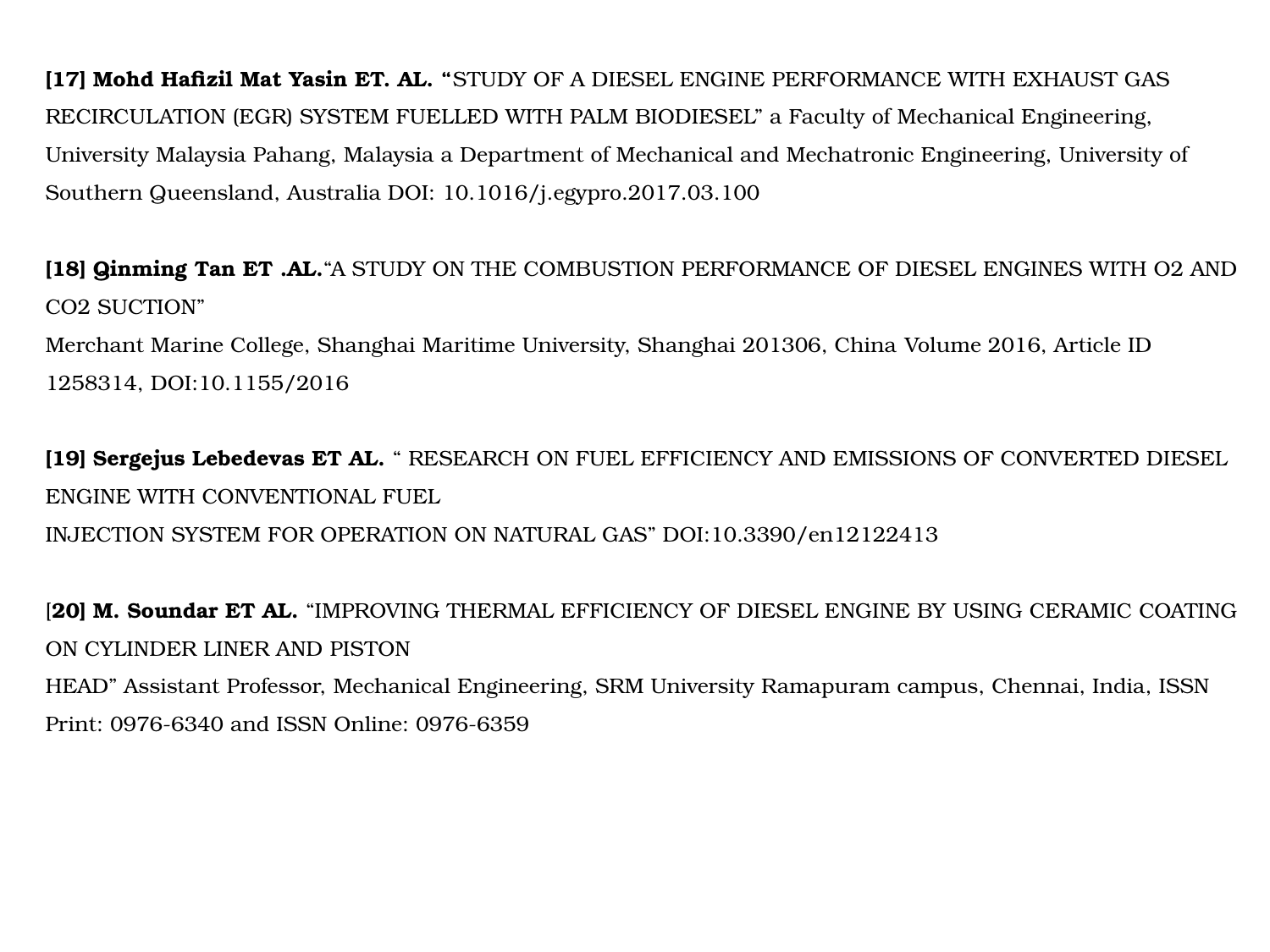

[17] Mohd Hafizil Mat Yasin ET. AL. “STUDY OF A DIESEL ENGINE PERFORMANCE WITH EXHAUST GAS RECIRCULATION (EGR) SYSTEM FUELLED WITH PALM BIODIESEL” a Faculty of Mechanical Engineering, University Malaysia Pahang, Malaysia a Department of Mechanical and Mechatronic Engineering, University of Southern Queensland, Australia DOI: 10.1016/j.egypro.2017.03.100
[18] Qinming Tan ET .AL.“A STUDY ON THE COMBUSTION PERFORMANCE OF DIESEL ENGINES WITH O2 AND CO2 SUCTION”
Merchant Marine College, Shanghai Maritime University, Shanghai 201306, China Volume 2016, Article ID 1258314, DOI:10.1155/2016
[19] Sergejus Lebedevas ET AL. “ RESEARCH ON FUEL EFFICIENCY AND EMISSIONS OF CONVERTED DIESEL ENGINE WITH CONVENTIONAL FUEL
INJECTION SYSTEM FOR OPERATION ON NATURAL GAS” DOI:10.3390/en12122413
[20] M. Soundar ET AL. “IMPROVING THERMAL EFFICIENCY OF DIESEL ENGINE BY USING CERAMIC COATING ON CYLINDER LINER AND PISTON
HEAD” Assistant Professor, Mechanical Engineering, SRM University Ramapuram campus, Chennai, India, ISSN Print: 0976-6340 and ISSN Online: 0976-6359